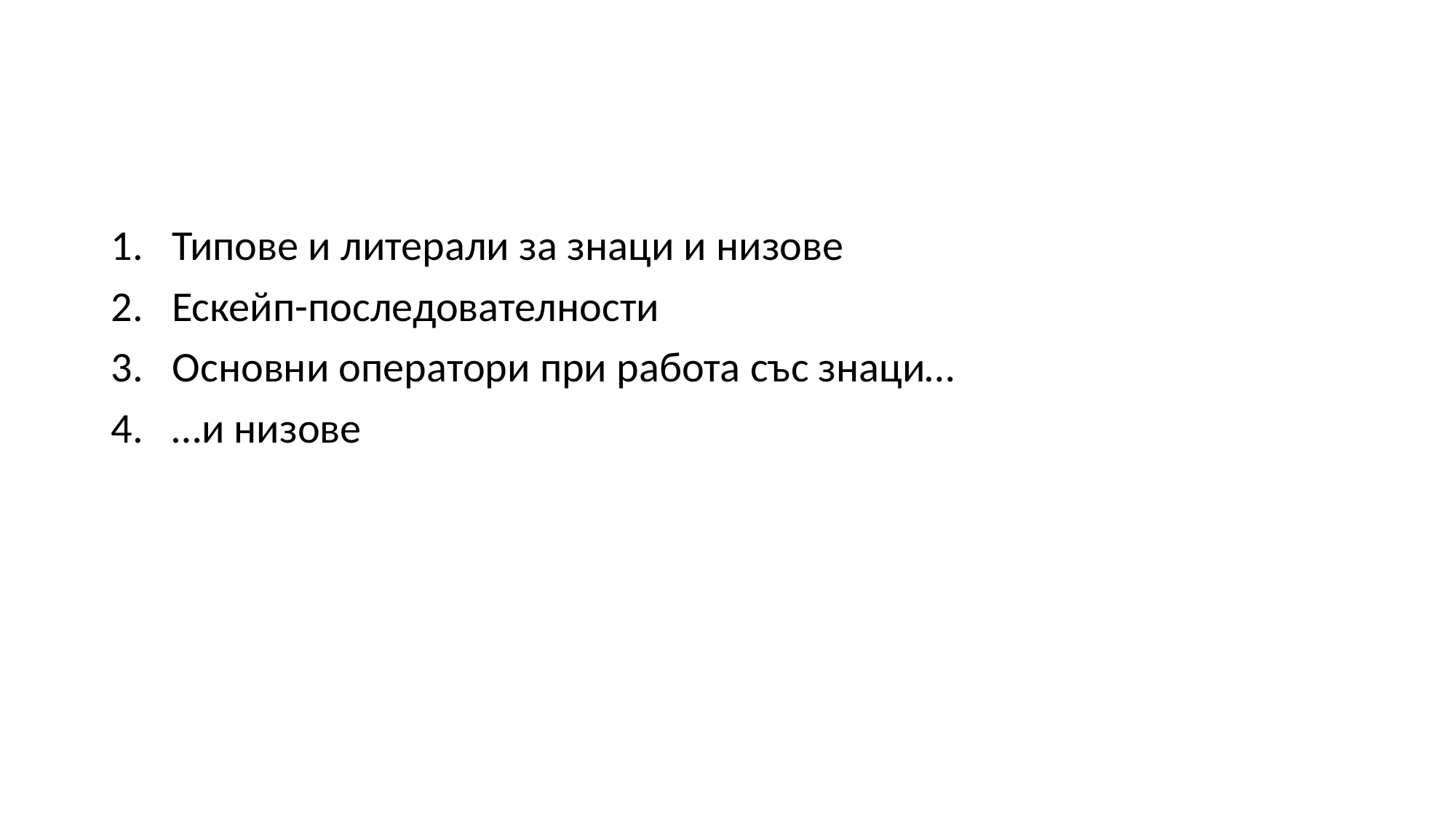

#
Типове и литерали за знаци и низове
Ескейп-последователности
Основни оператори при работа със знаци…
…и низове